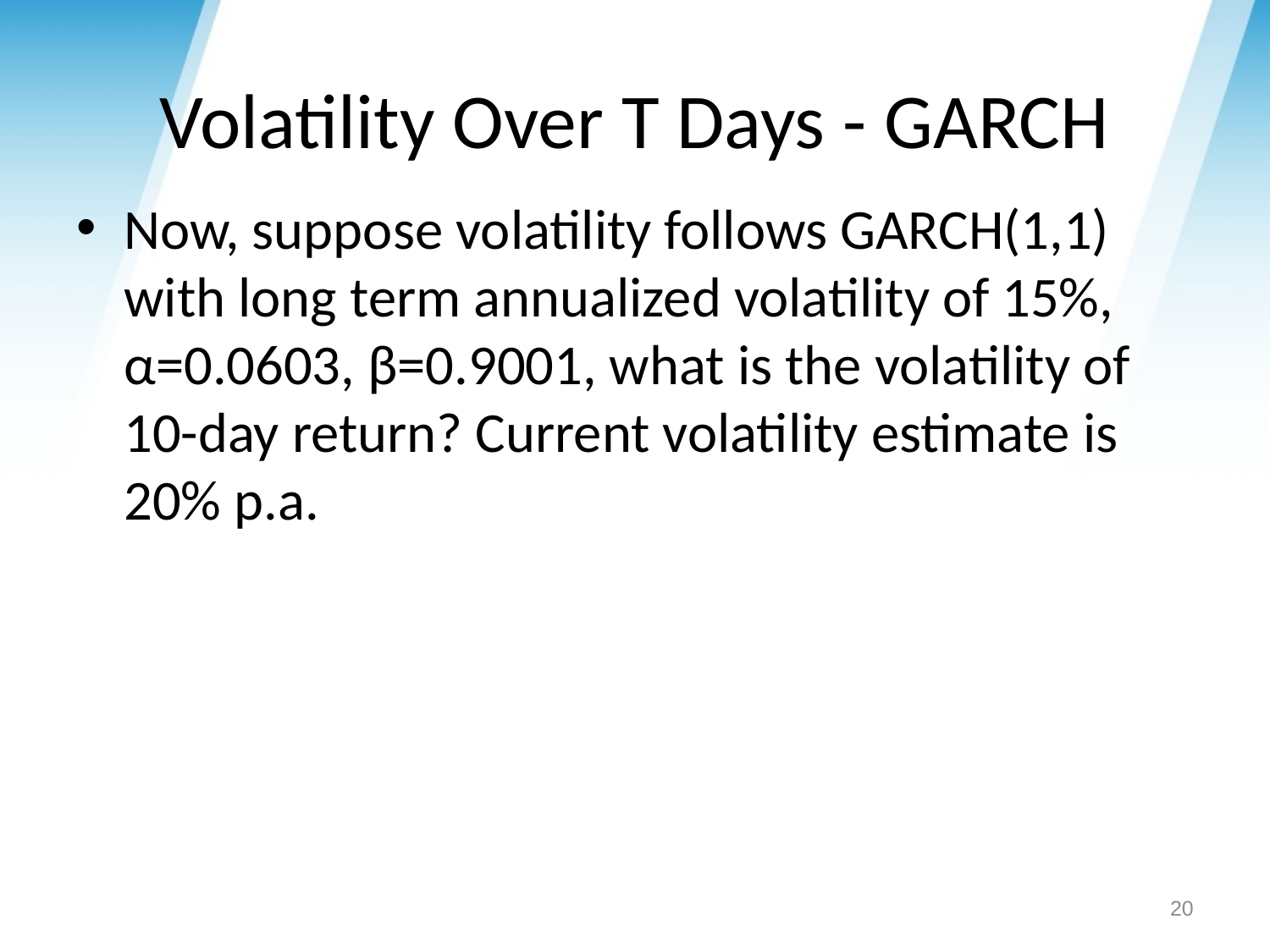

# Volatility Over T Days - GARCH
Now, suppose volatility follows GARCH(1,1)  with long term annualized volatility of 15%, α=0.0603, β=0.9001, what is the volatility of 10-day return? Current volatility estimate is 20% p.a.
20